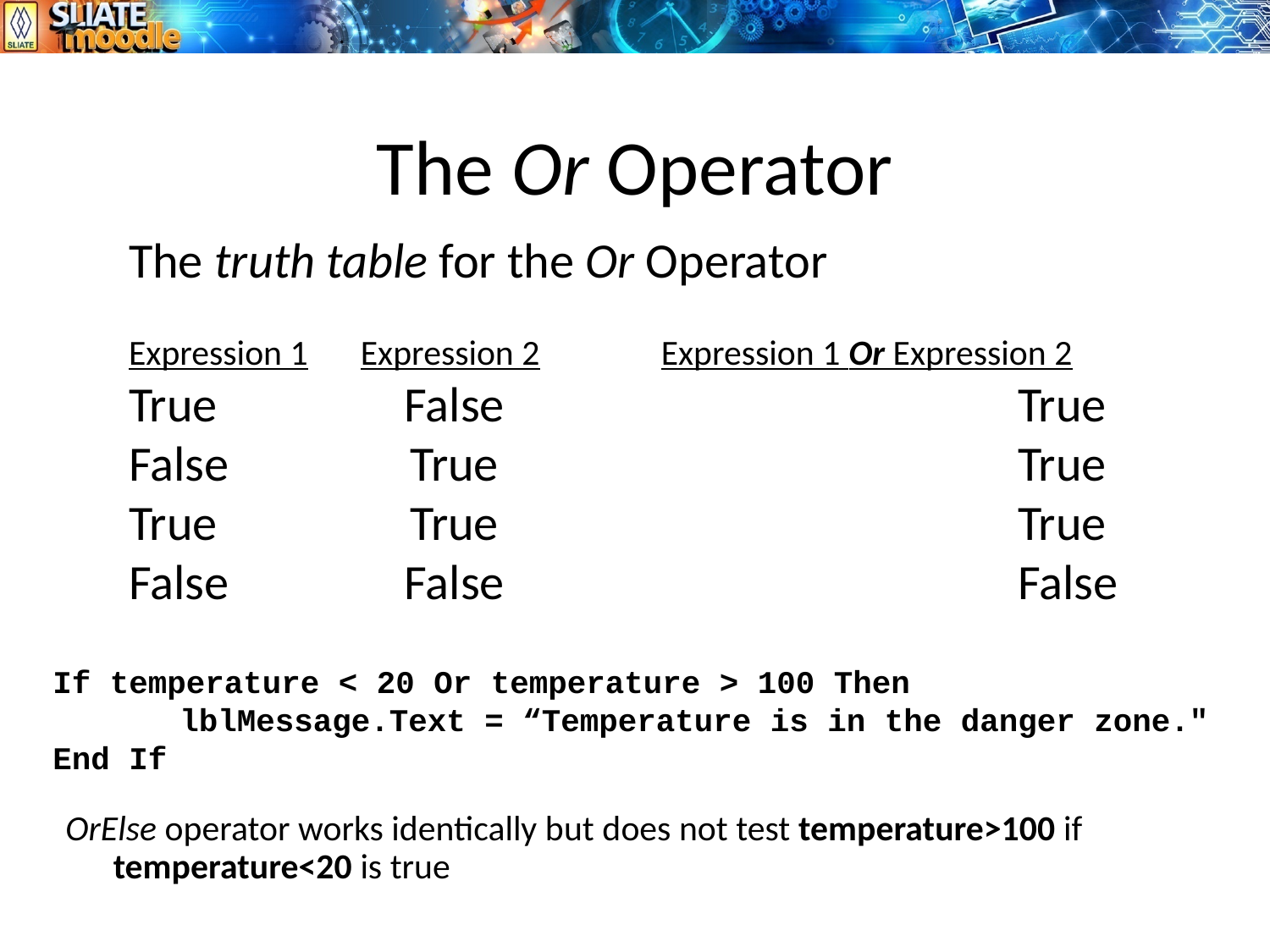

# The Or Operator
The truth table for the Or Operator

Expression 1 	Expression 2 	Expression 1 Or Expression 2
True		False			True
False		True			True
True		True			True
False		False			False
If temperature < 20 Or temperature > 100 Then
	lblMessage.Text = “Temperature is in the danger zone."
End If
OrElse operator works identically but does not test temperature>100 if temperature<20 is true